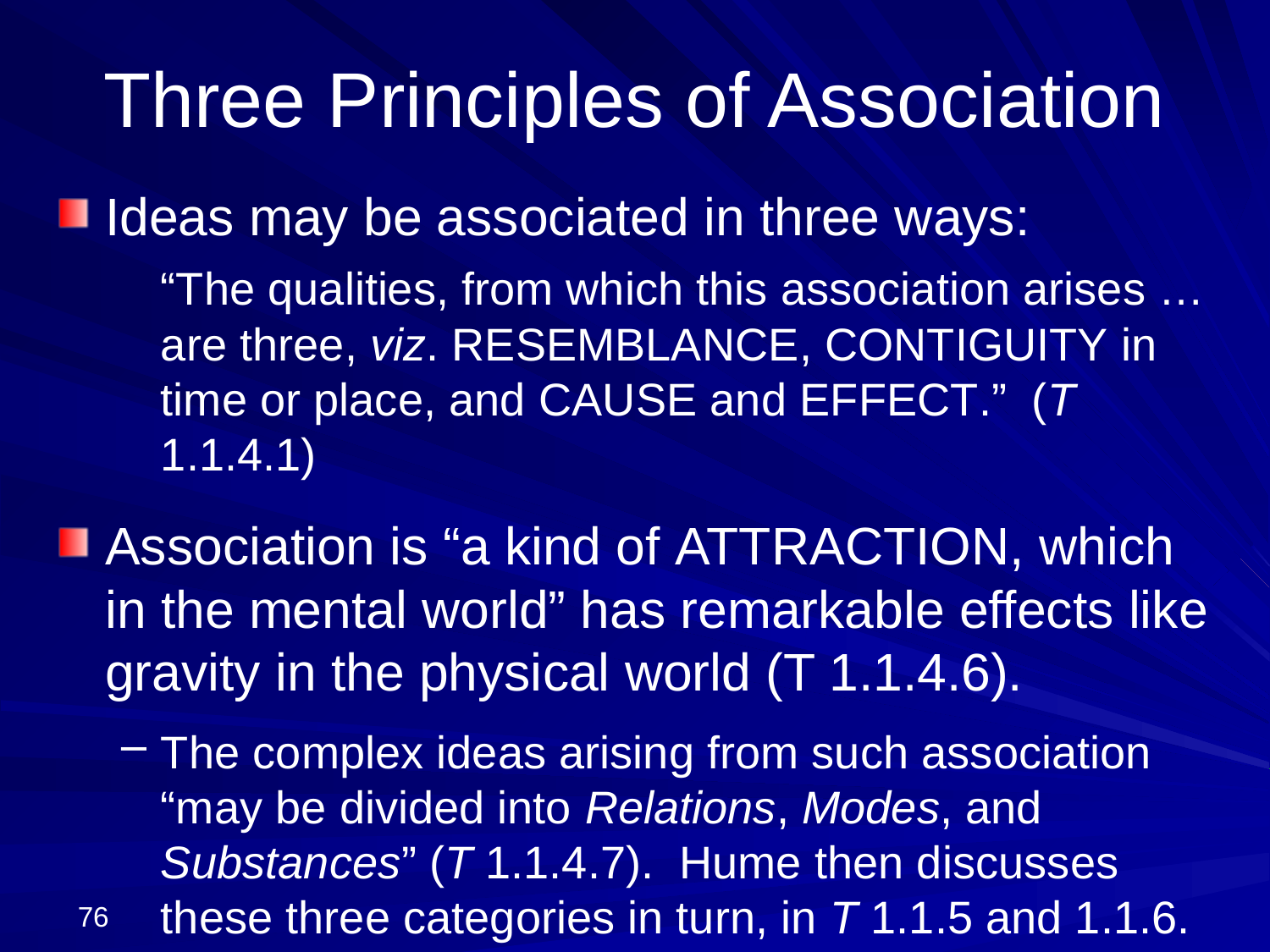

# Three Principles of Association
Ideas may be associated in three ways:
	“The qualities, from which this association arises … are three, viz. resemblance, contiguity in time or place, and cause and effect.”  (T 1.1.4.1)
Association is “a kind of Attraction, which in the mental world” has remarkable effects like gravity in the physical world (T 1.1.4.6).
The complex ideas arising from such association “may be divided into Relations, Modes, and Substances” (T 1.1.4.7).  Hume then discusses these three categories in turn, in T 1.1.5 and 1.1.6.
76